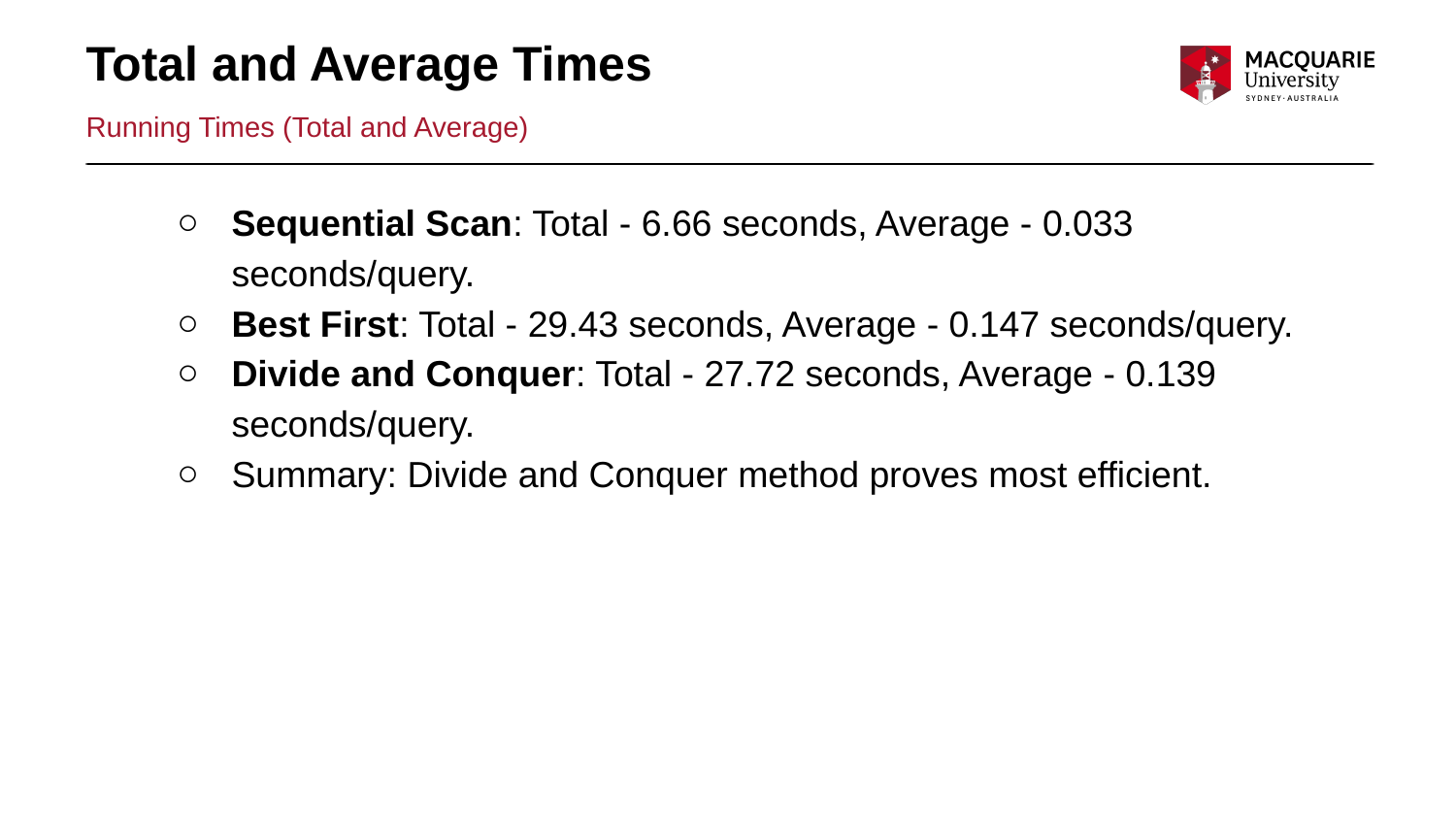

# Total and Average Times
Running Times (Total and Average)
Sequential Scan: Total - 6.66 seconds, Average - 0.033 seconds/query.
Best First: Total - 29.43 seconds, Average - 0.147 seconds/query.
Divide and Conquer: Total - 27.72 seconds, Average - 0.139 seconds/query.
Summary: Divide and Conquer method proves most efficient.